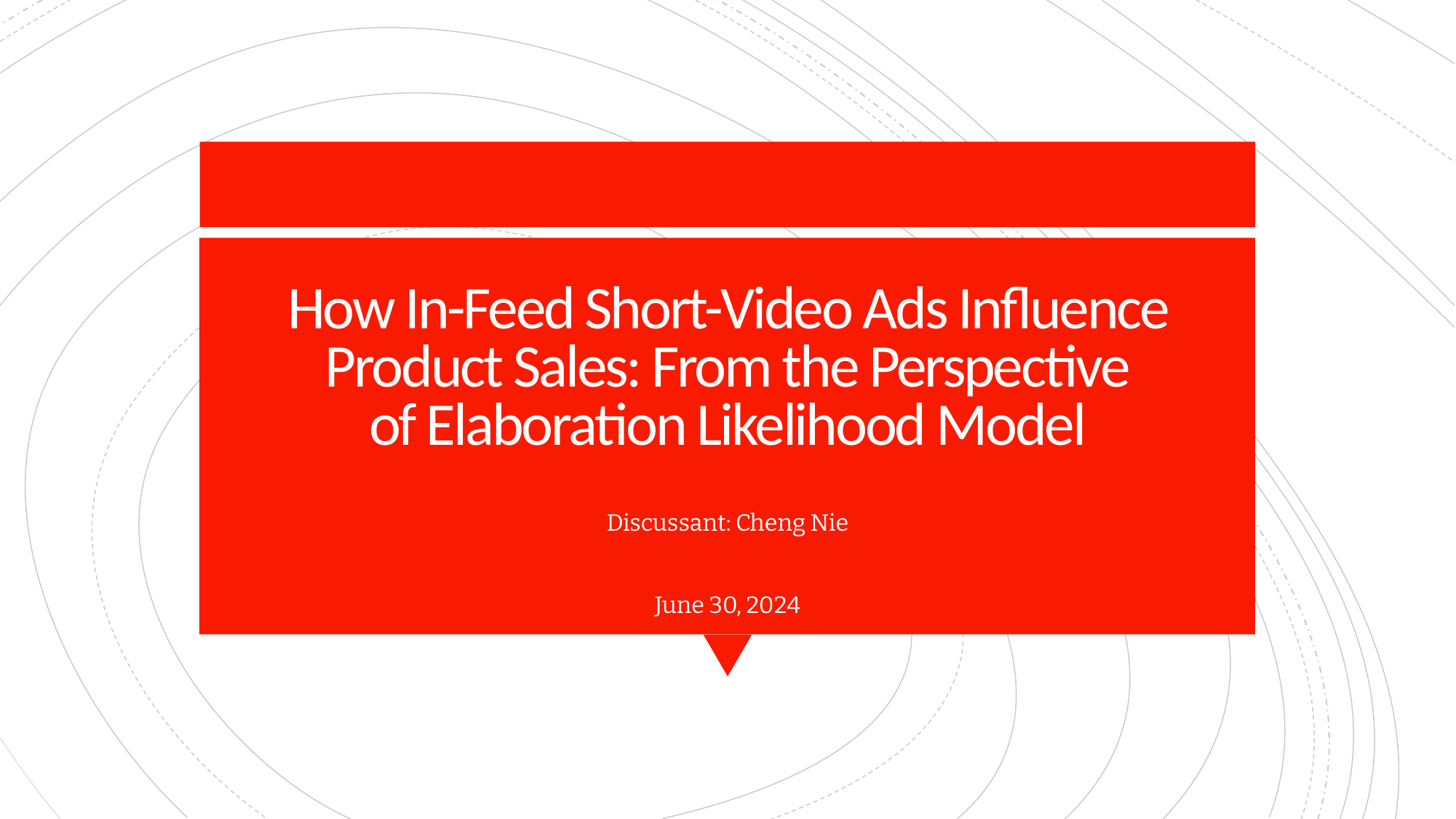

# How In-Feed Short-Video Ads Influence Product Sales: From the Perspective of Elaboration Likelihood Model

Discussant: Cheng Nie

June 30, 2024